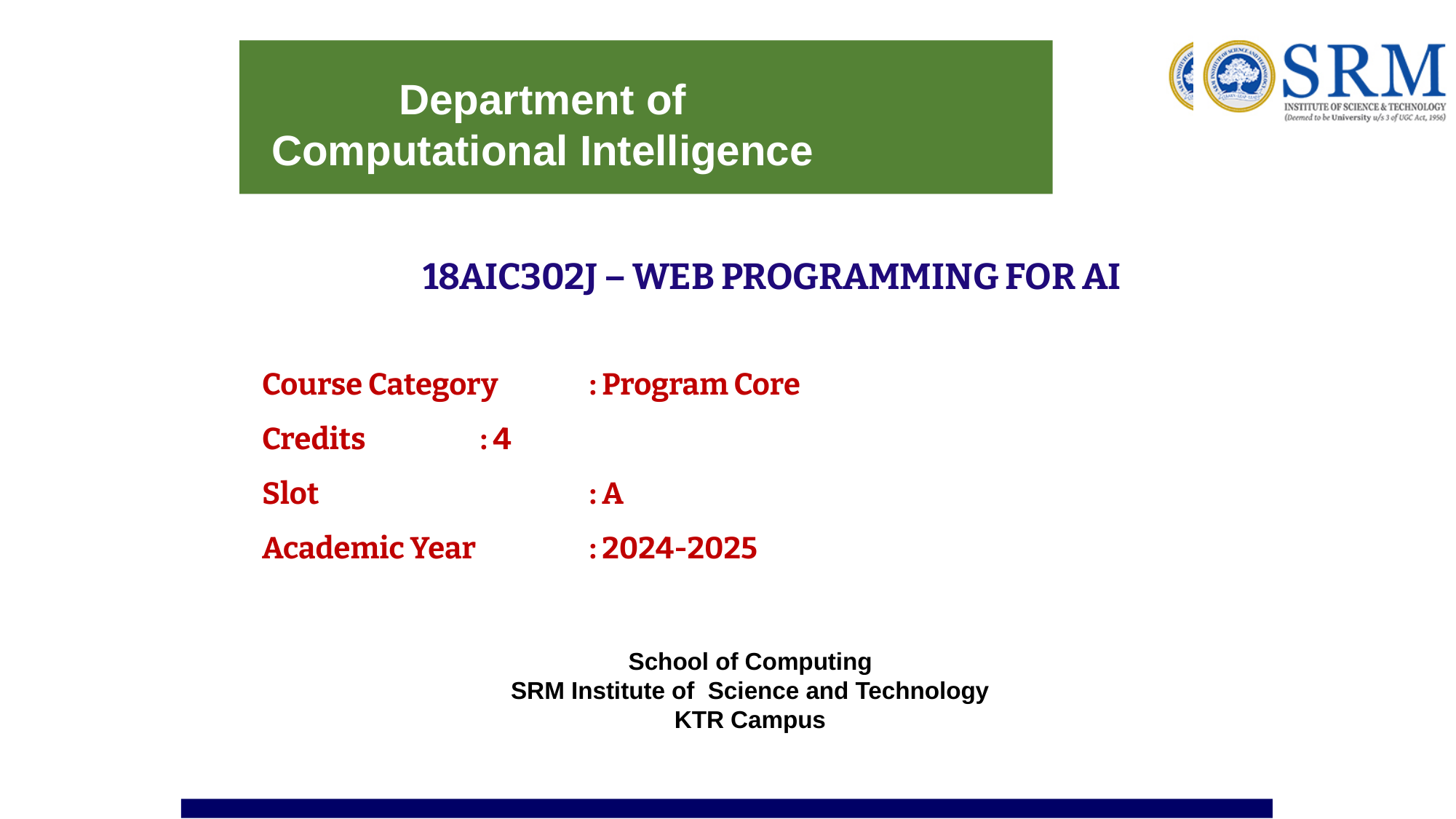

Department of
Computational Intelligence
18AIC302J – WEB PROGRAMMING FOR AI

Course Category 	: Program Core
Credits                    	: 4
Slot           	   	: A
Academic Year      	: 2024-2025
School of Computing
SRM Institute of  Science and Technology
KTR Campus